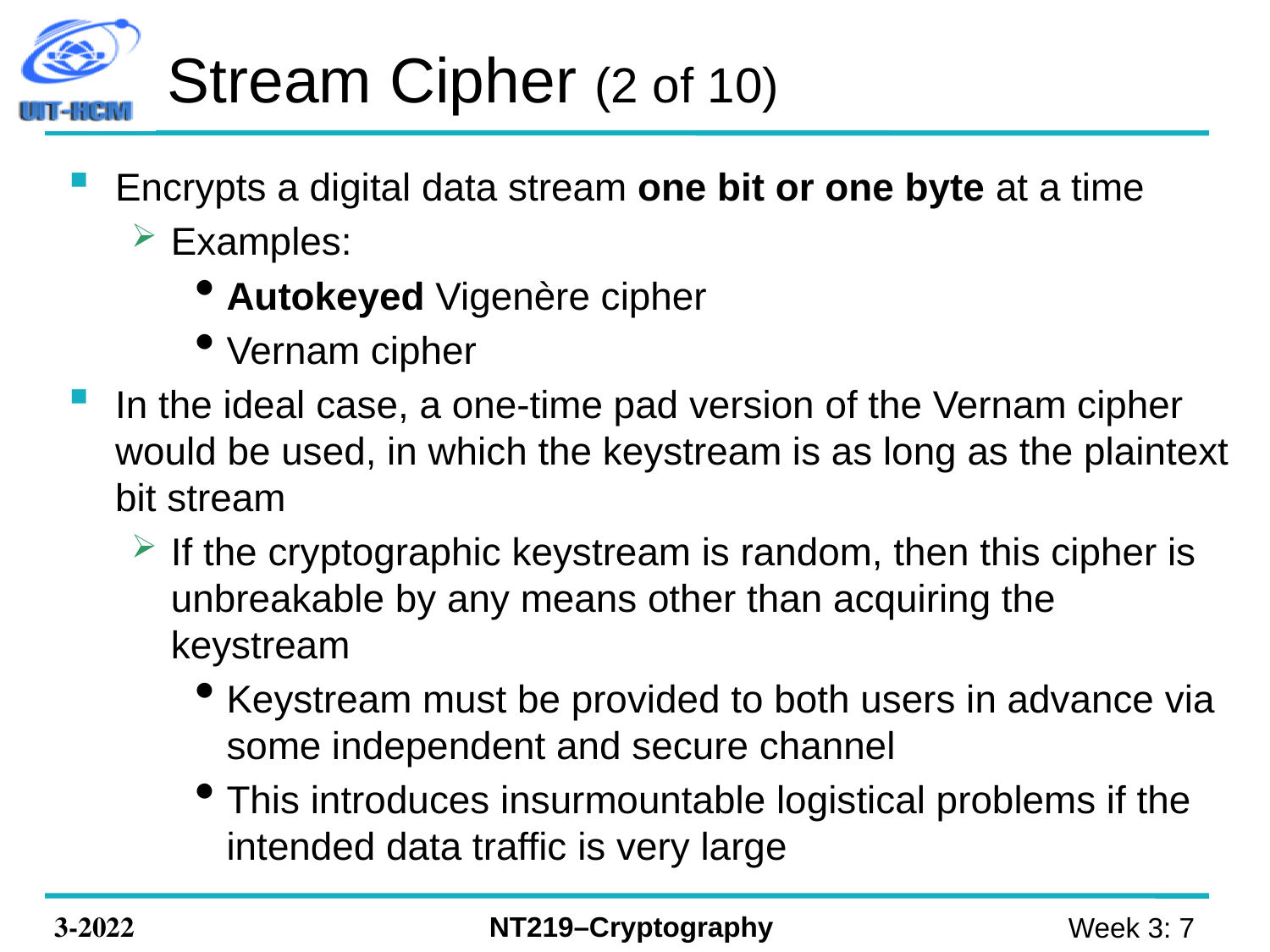

# Stream Cipher (2 of 10)
Encrypts a digital data stream one bit or one byte at a time
Examples:
Autokeyed Vigenère cipher
Vernam cipher
In the ideal case, a one-time pad version of the Vernam cipher would be used, in which the keystream is as long as the plaintext bit stream
If the cryptographic keystream is random, then this cipher is unbreakable by any means other than acquiring the keystream
Keystream must be provided to both users in advance via some independent and secure channel
This introduces insurmountable logistical problems if the intended data traffic is very large